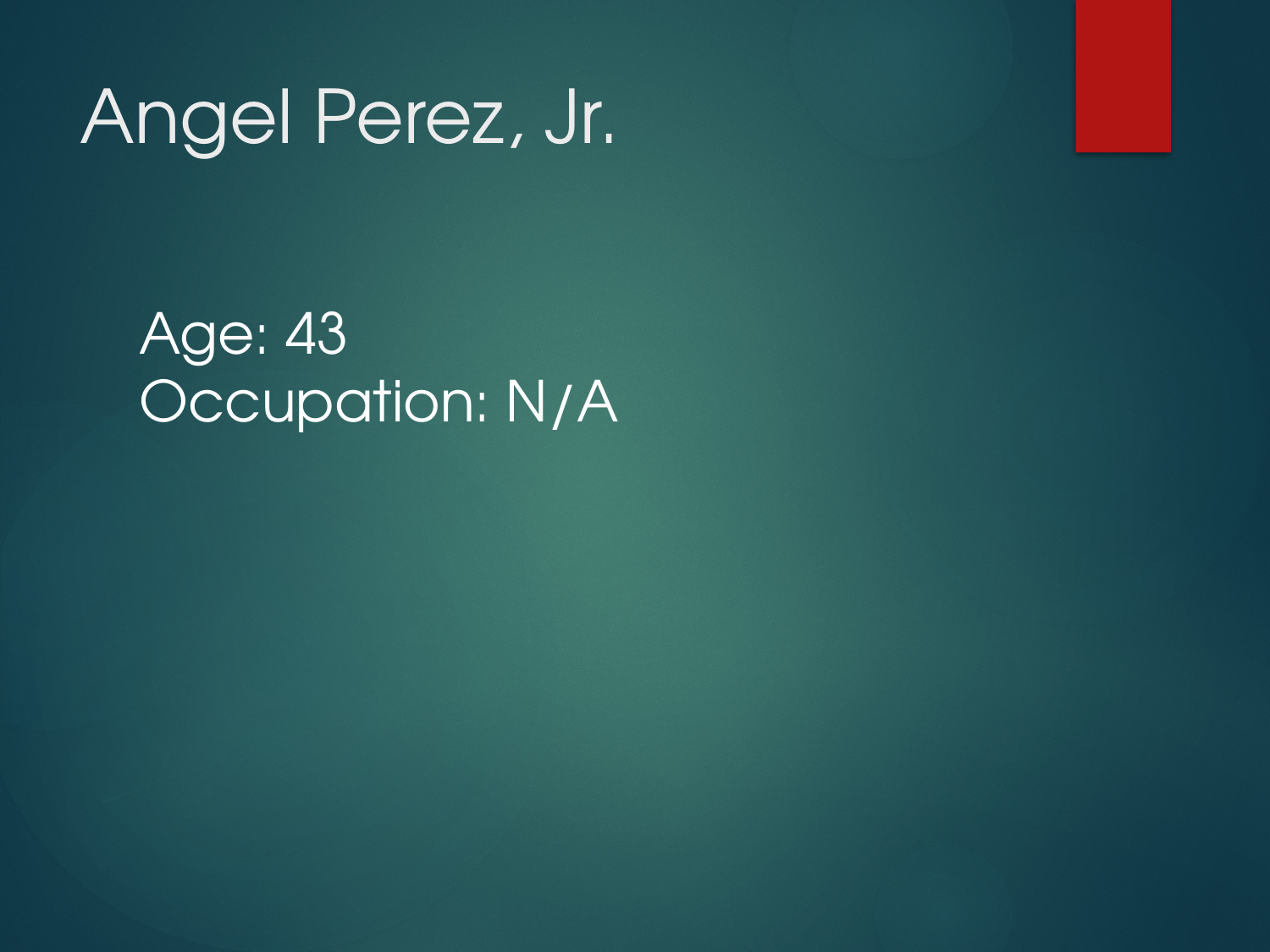

# Angel Perez, Jr.

Age: 43
Occupation: N/A